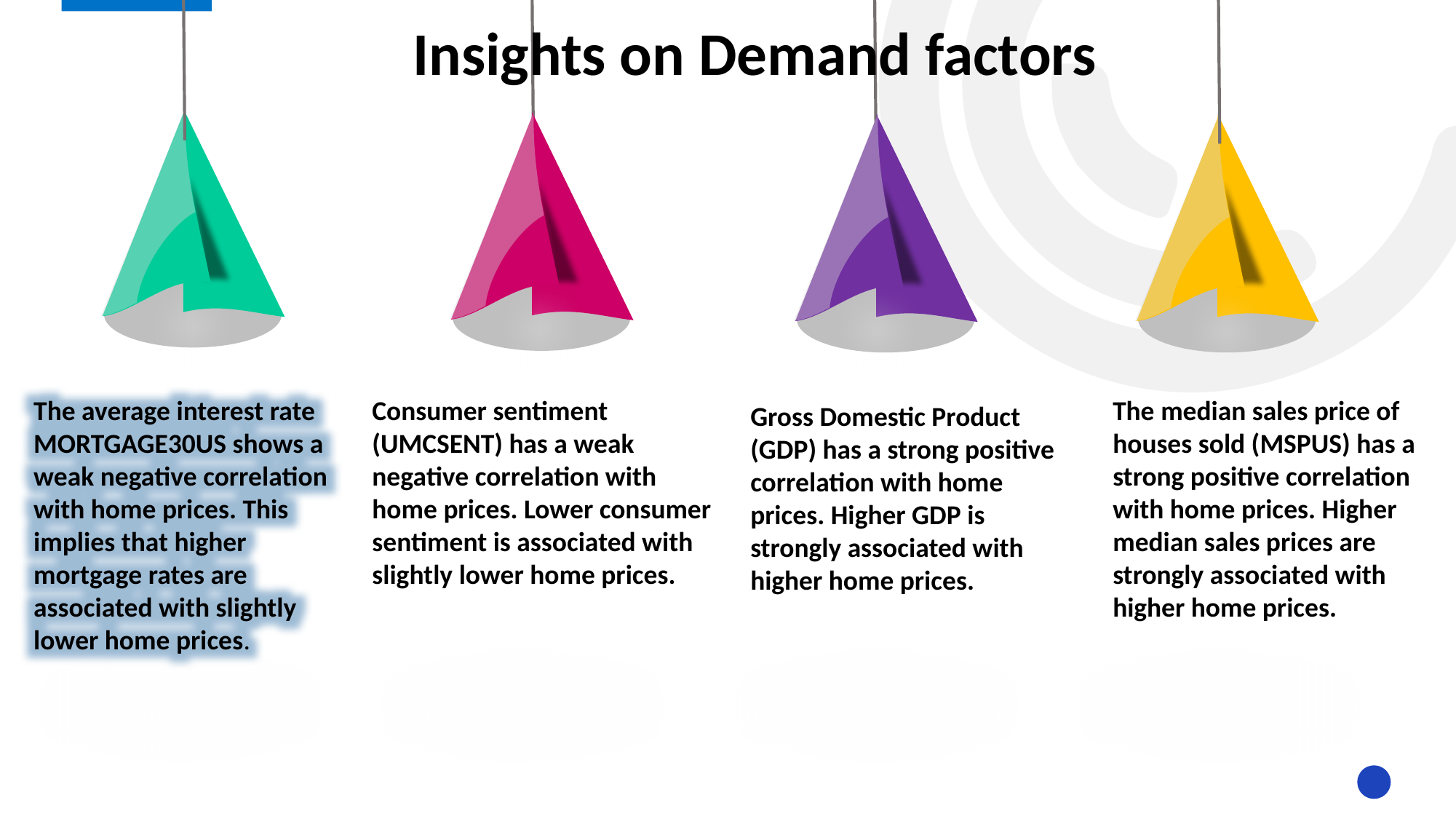

Insights on Demand factors

The average interest rate MORTGAGE30US shows a weak negative correlation with home prices. This implies that higher mortgage rates are associated with slightly lower home prices.
Consumer sentiment (UMCSENT) has a weak negative correlation with home prices. Lower consumer sentiment is associated with slightly lower home prices.
The median sales price of houses sold (MSPUS) has a strong positive correlation with home prices. Higher median sales prices are strongly associated with higher home prices.

Gross Domestic Product (GDP) has a strong positive correlation with home prices. Higher GDP is strongly associated with higher home prices.